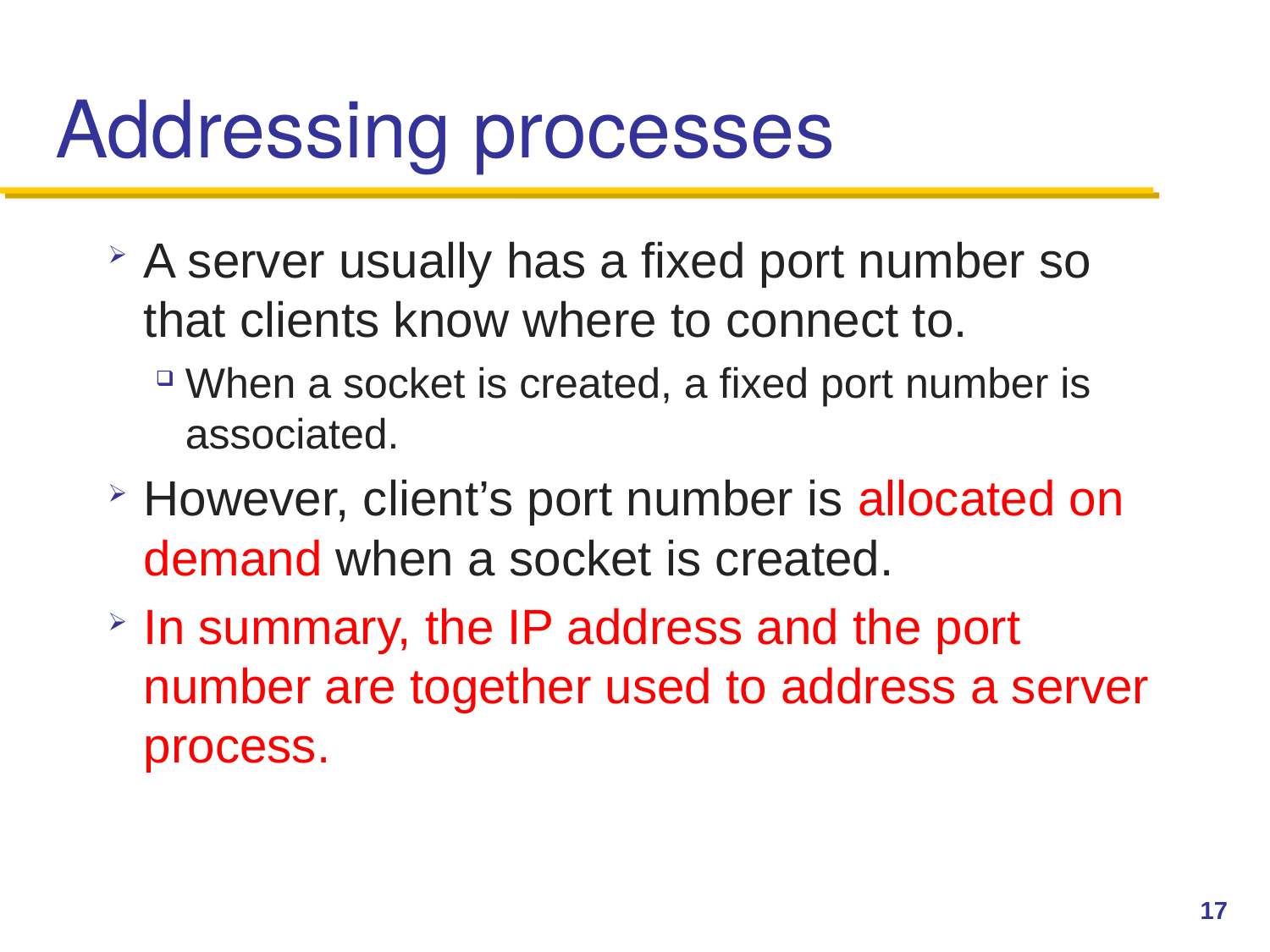

# Addressing processes
A server usually has a fixed port number so that clients know where to connect to.
When a socket is created, a fixed port number is associated.
However, client’s port number is allocated on demand when a socket is created.
In summary, the IP address and the port number are together used to address a server process.
17